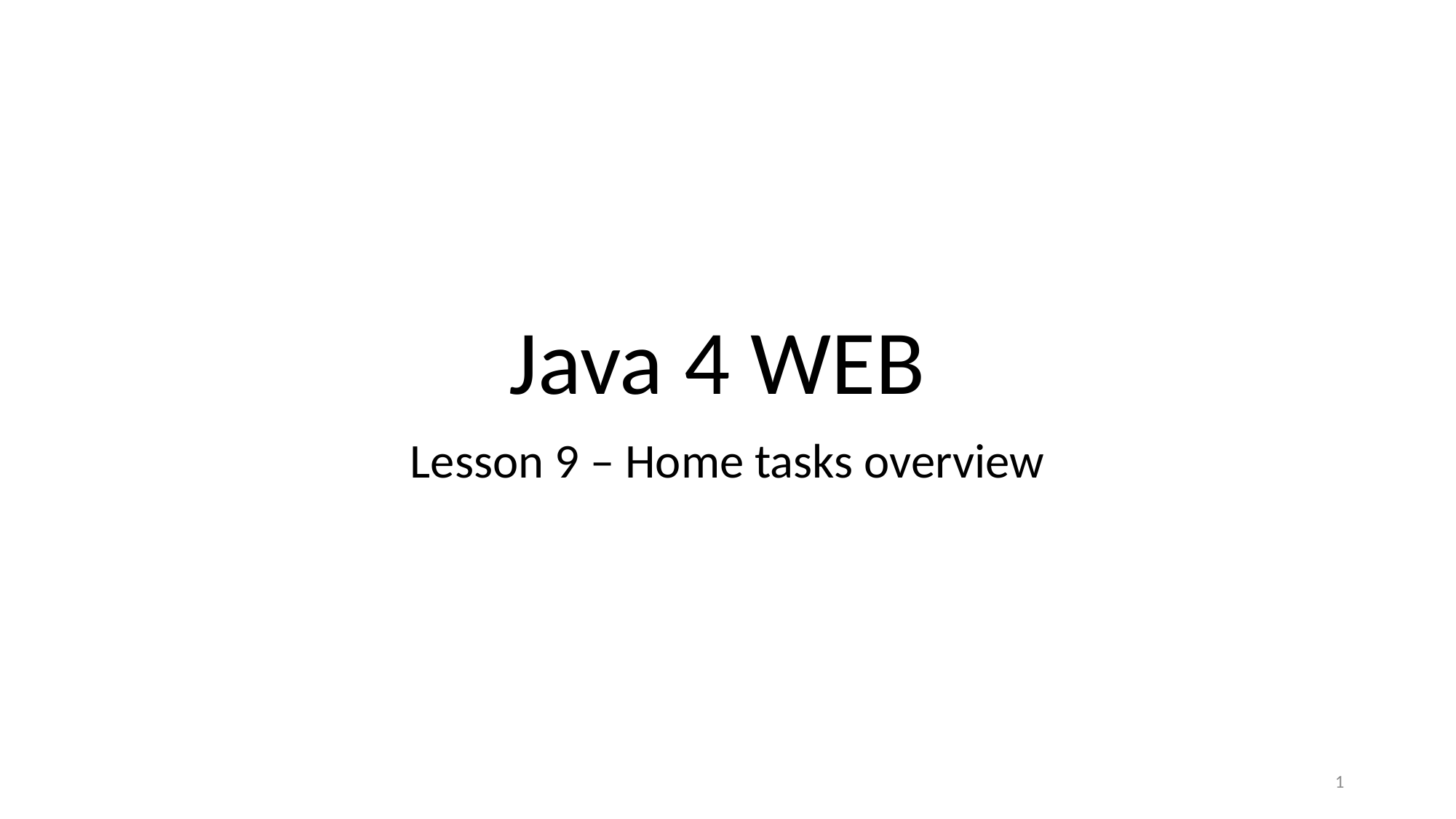

# Java 4 WEB
Lesson 9 – Home tasks overview
1